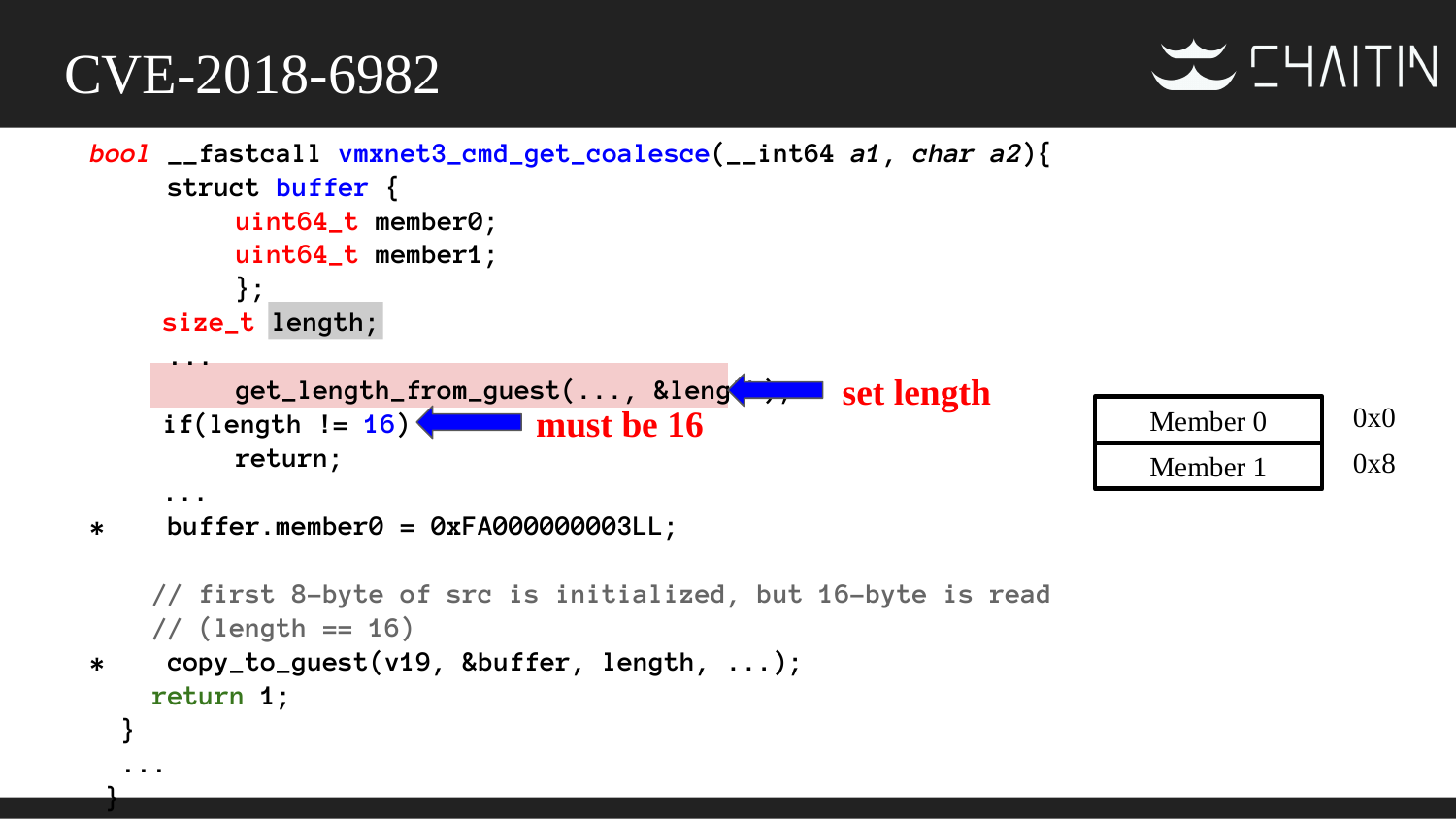

# CVE-2018-6982
bool __fastcall vmxnet3_cmd_get_coalesce(__int64 a1, char a2){
     struct buffer {
 	uint64_t member0;
     	uint64_t member1;
	};
size_t length;
     ...
	get_length_from_guest(..., &length);
if(length != 16)
	return;
...
*    buffer.member0 = 0xFA000000003LL;

    // first 8-byte of src is initialized, but 16-byte is read
    // (length == 16)
*    copy_to_guest(v19, &buffer, length, ...);
    return 1;
  }
  ...
 }

set length

Member 0
0x0
must be 16

Member 1
0x8
57